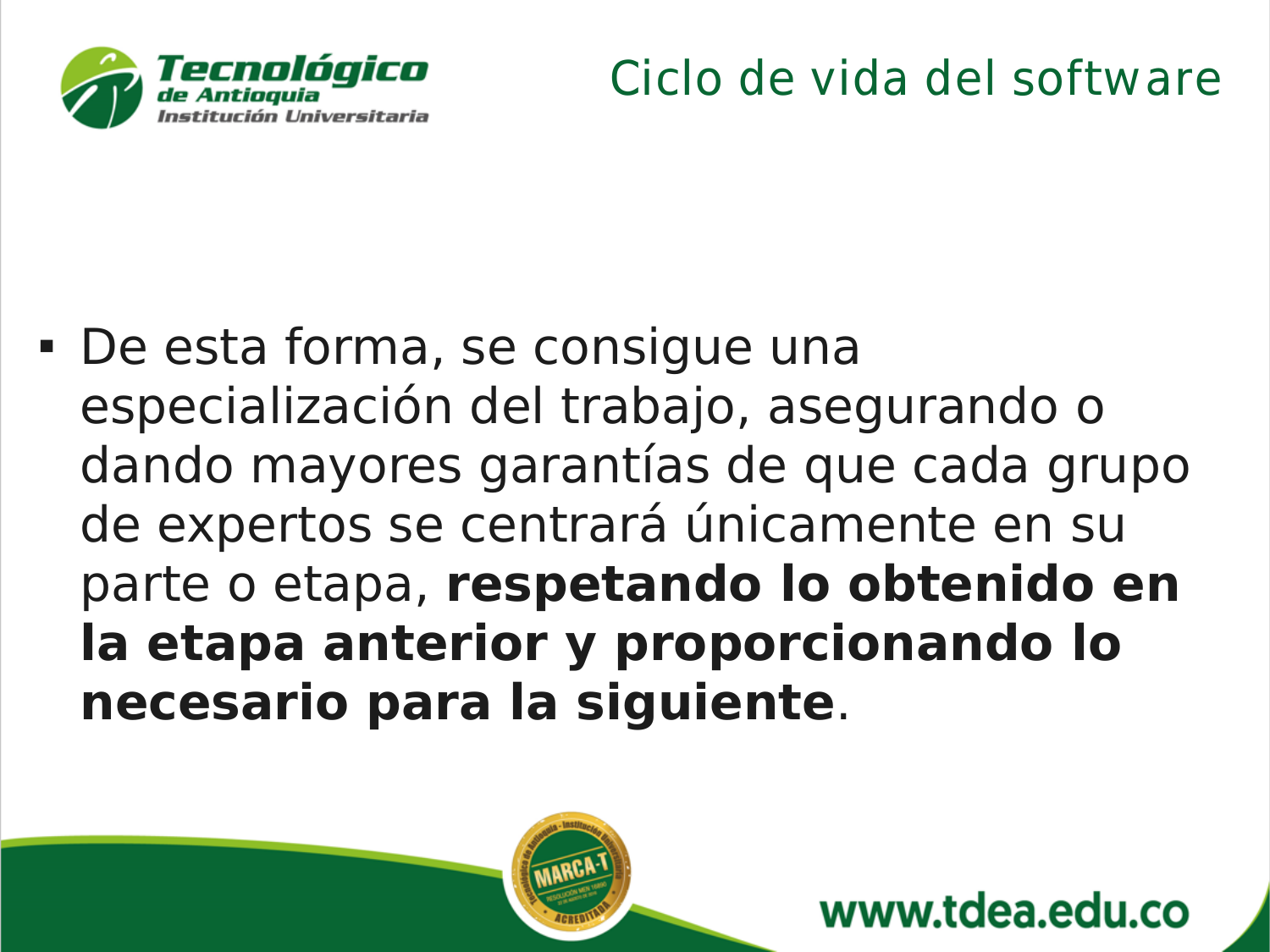

Ciclo de vida del software
De esta forma, se consigue una especialización del trabajo, asegurando o dando mayores garantías de que cada grupo de expertos se centrará únicamente en su parte o etapa, respetando lo obtenido en la etapa anterior y proporcionando lo necesario para la siguiente.